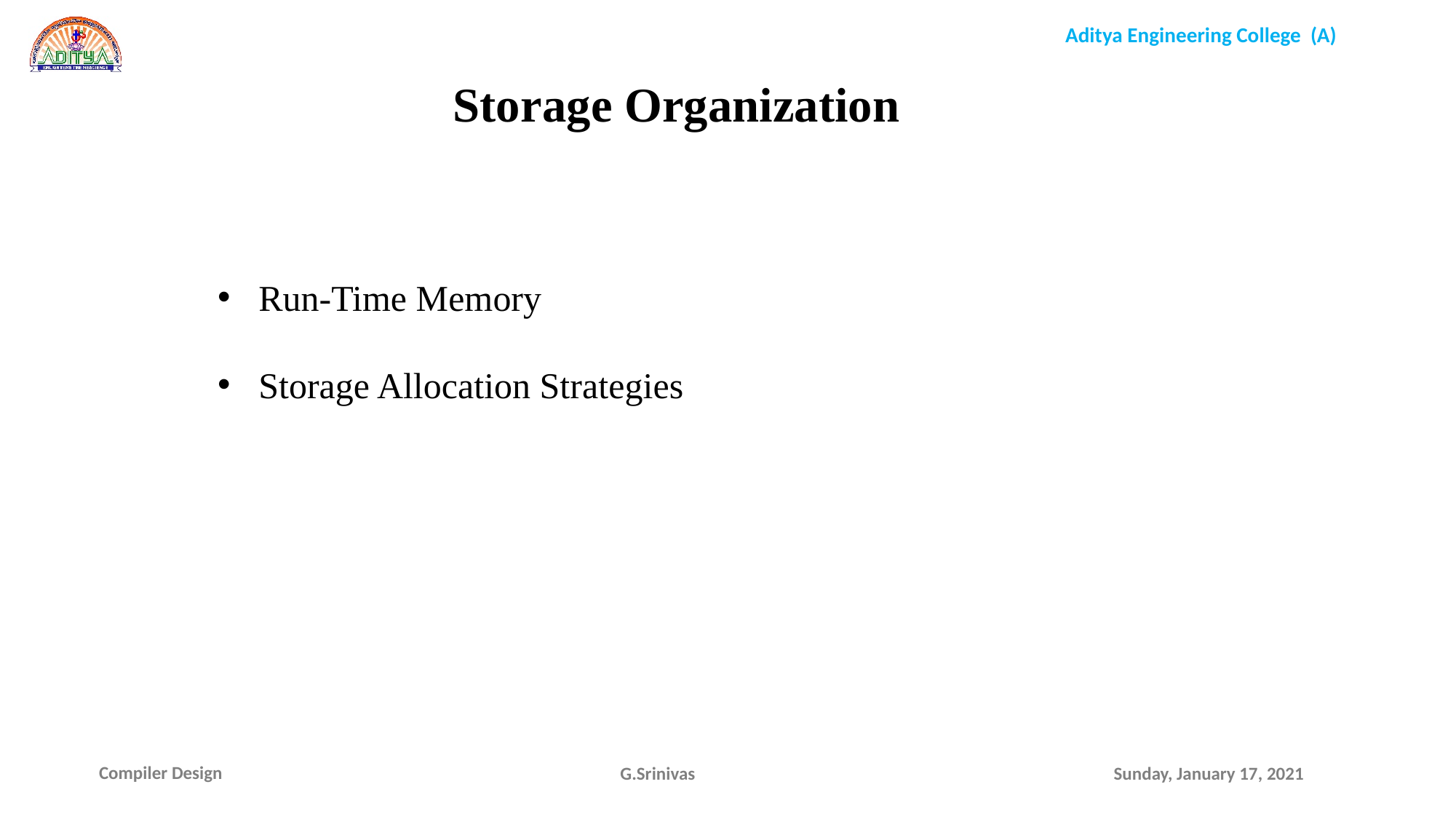

Storage Organization
Run-Time Memory

Storage Allocation Strategies
G.Srinivas
Sunday, January 17, 2021